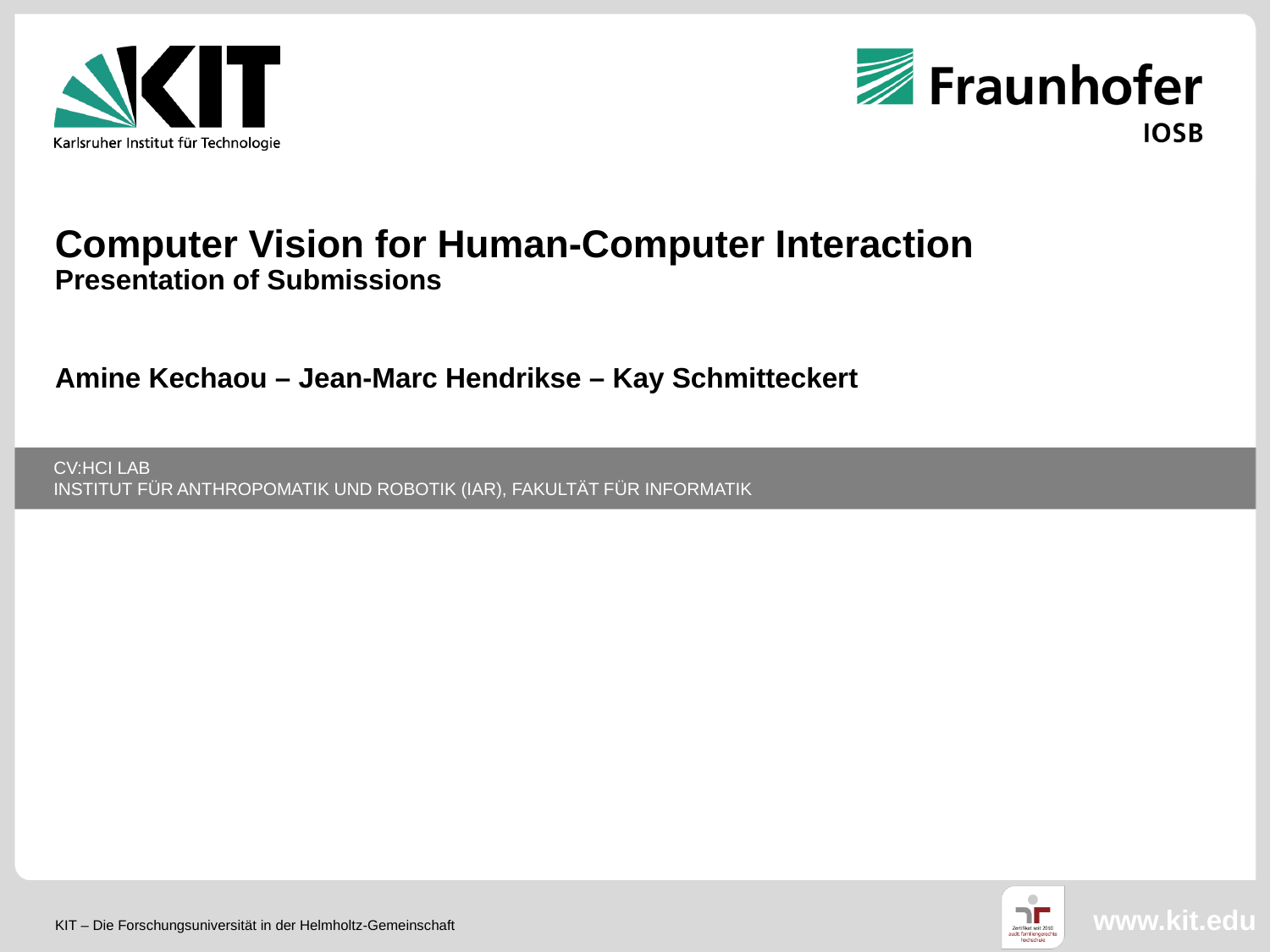

Computer Vision for Human-Computer Interaction
Presentation of Submissions

Amine Kechaou – Jean-Marc Hendrikse – Kay Schmitteckert